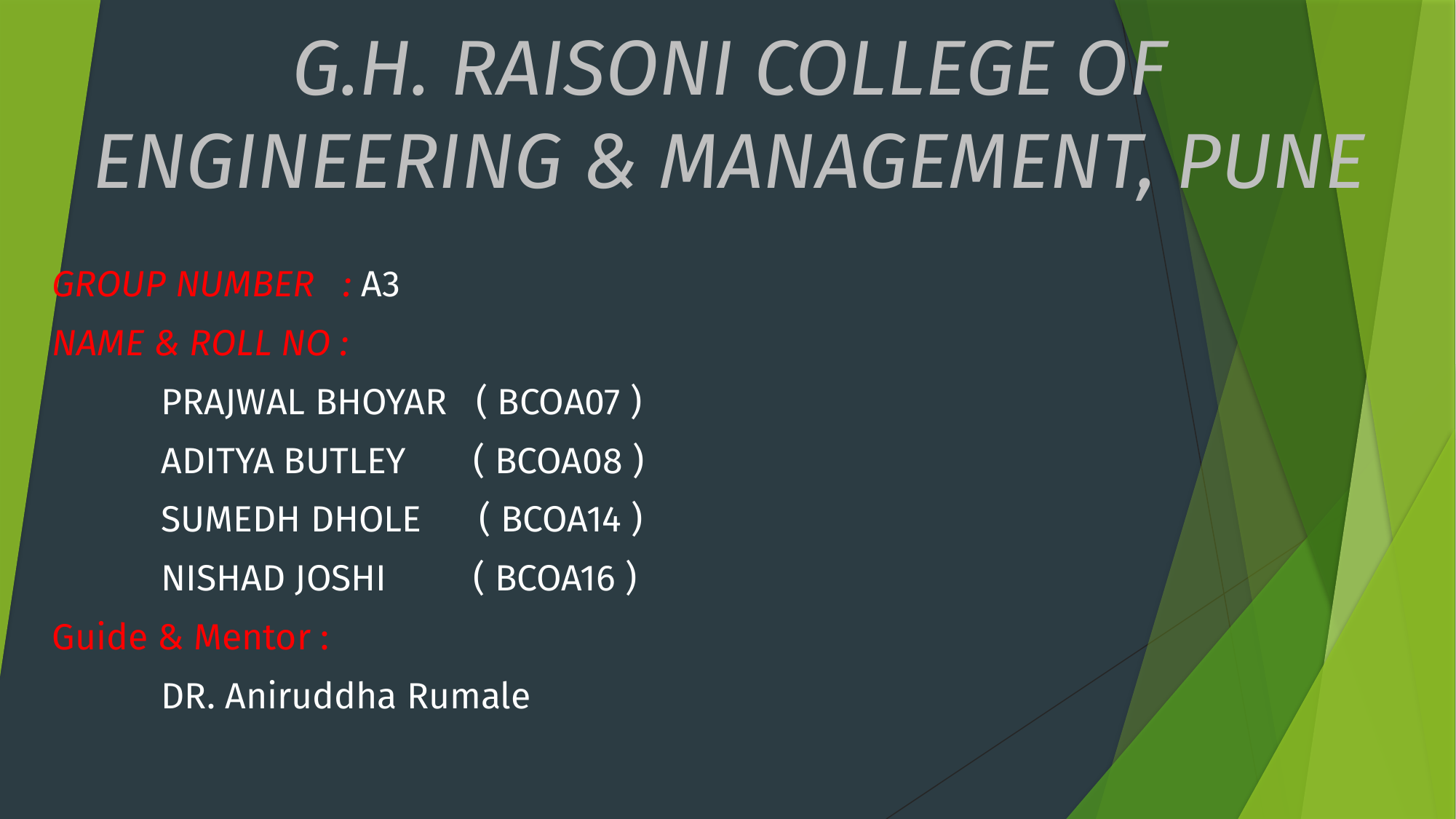

# G.H. RAISONI COLLEGE OF ENGINEERING & MANAGEMENT, PUNE
GROUP NUMBER   : A3
NAME & ROLL NO :
	PRAJWAL BHOYAR   ( BCOA07 )
	ADITYA BUTLEY       ( BCOA08 )
	SUMEDH DHOLE      ( BCOA14 )
	NISHAD JOSHI         ( BCOA16 )
Guide & Mentor :
	DR. Aniruddha Rumale